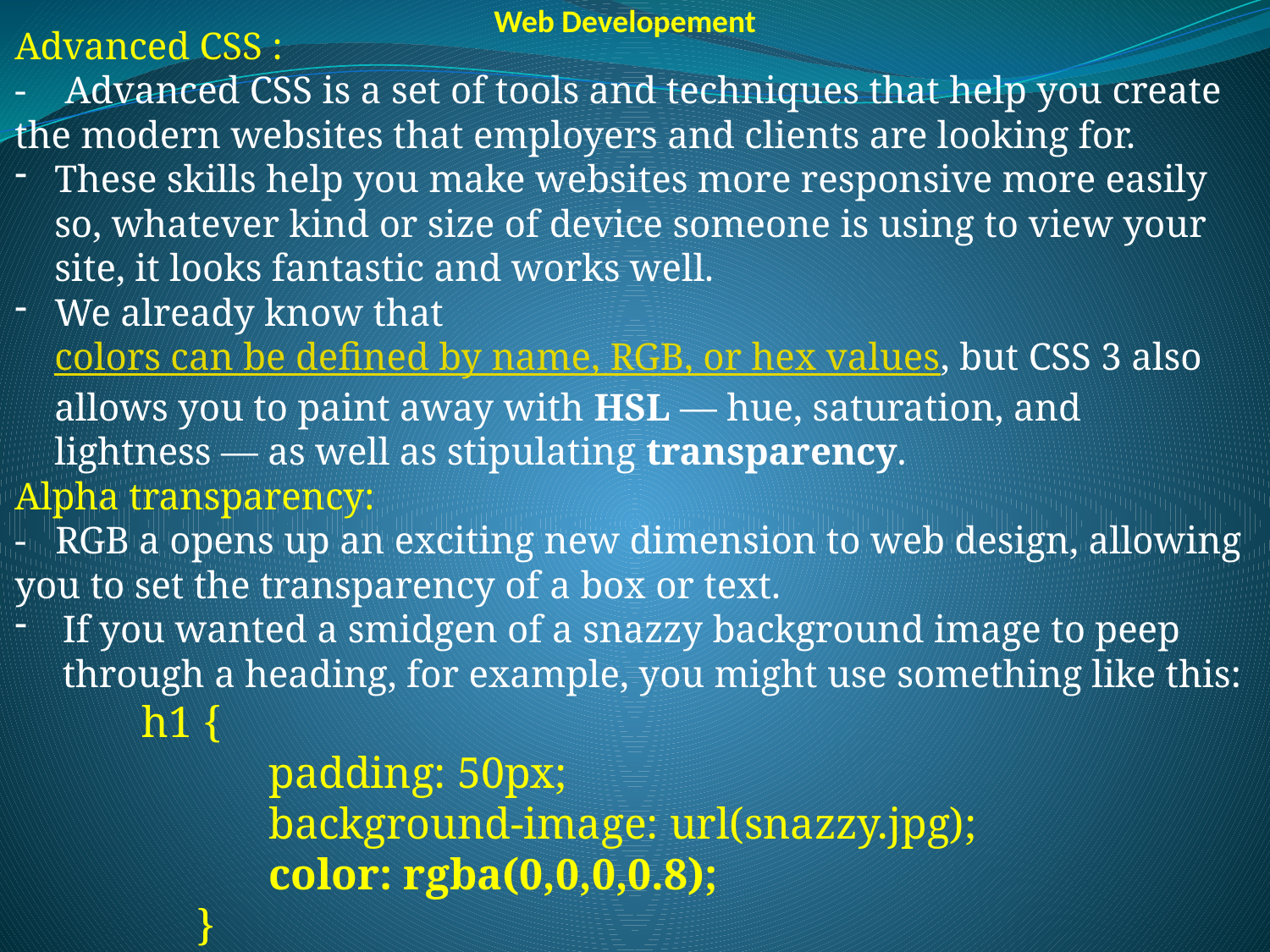

Web Developement
Advanced CSS :
-    Advanced CSS is a set of tools and techniques that help you create the modern websites that employers and clients are looking for.
These skills help you make websites more responsive more easily so, whatever kind or size of device someone is using to view your site, it looks fantastic and works well.
We already know that colors can be defined by name, RGB, or hex values, but CSS 3 also allows you to paint away with HSL — hue, saturation, and lightness — as well as stipulating transparency.
Alpha transparency:
-   RGB a opens up an exciting new dimension to web design, allowing you to set the transparency of a box or text.
If you wanted a smidgen of a snazzy background image to peep through a heading, for example, you might use something like this:
	h1 {
		padding: 50px;
	    	background-image: url(snazzy.jpg);
    		color: rgba(0,0,0,0.8);
	     }